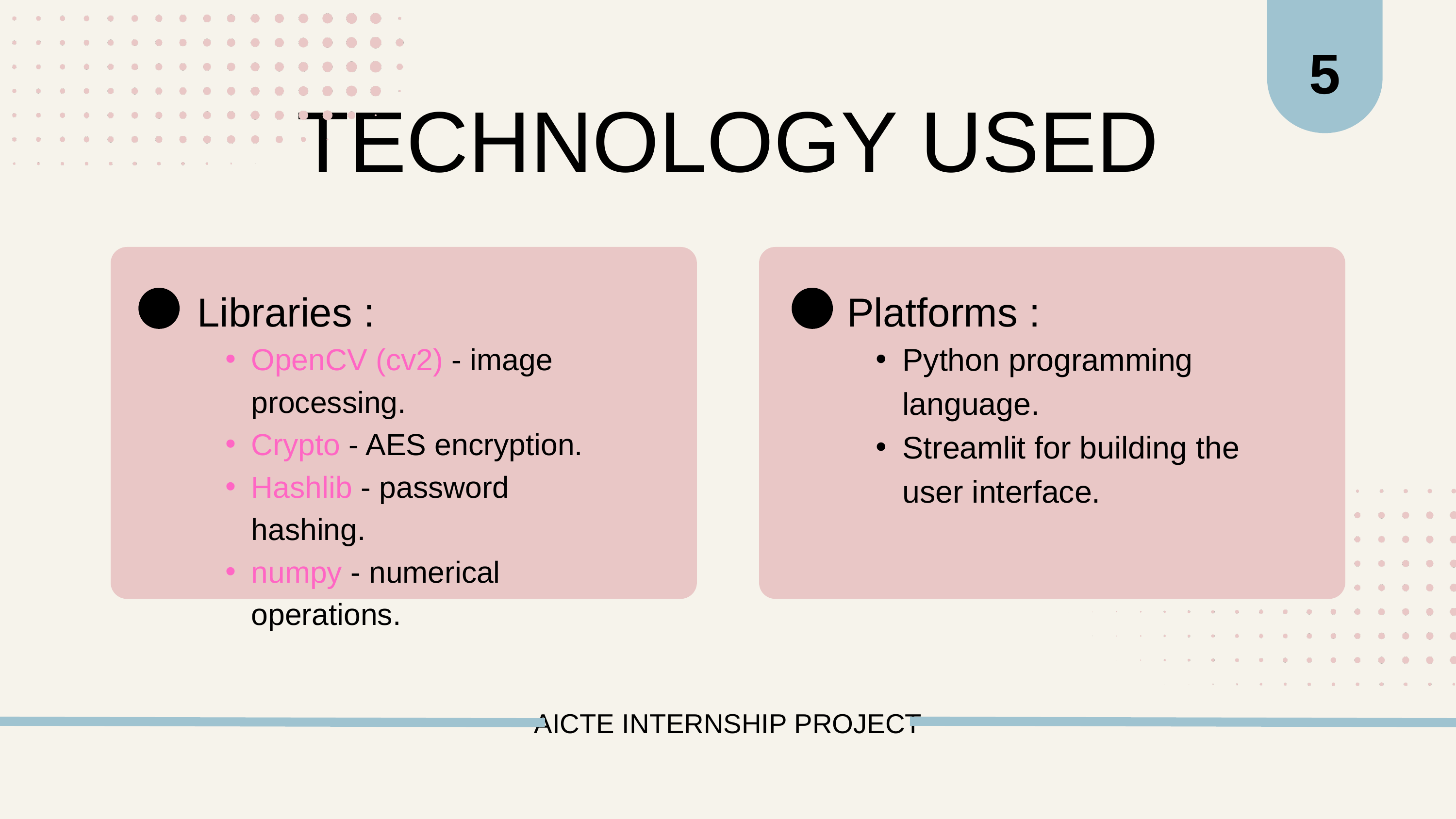

5

TECHNOLOGY USED

Libraries :
Platforms :

Python programming language.
Streamlit for building the user interface.

OpenCV (cv2) - image processing.
Crypto - AES encryption.
Hashlib - password hashing.
numpy - numerical operations.

AICTE INTERNSHIP PROJECT